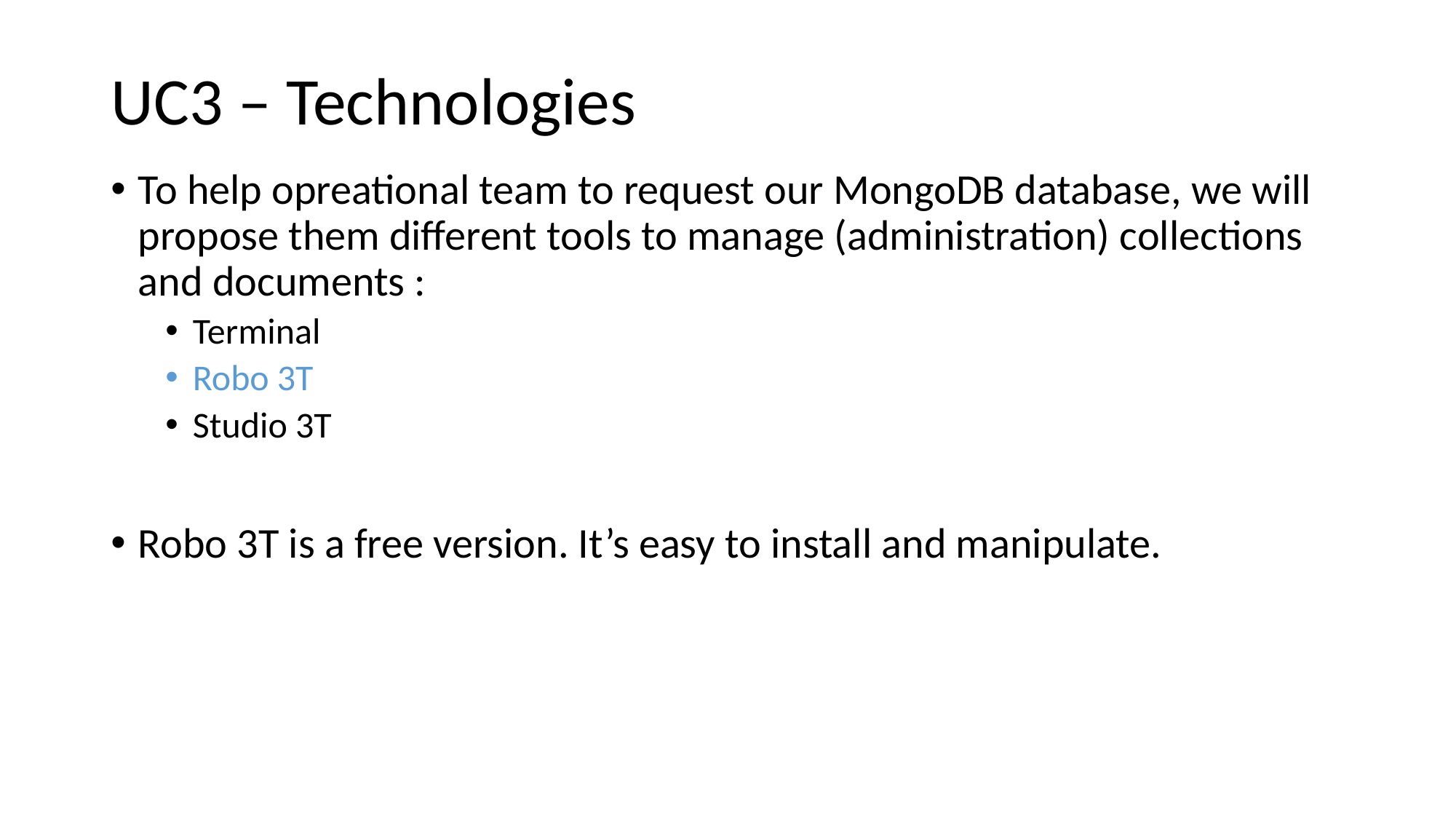

# UC3 – Technologies
To help opreational team to request our MongoDB database, we will propose them different tools to manage (administration) collections and documents :
Terminal
Robo 3T
Studio 3T

Robo 3T is a free version. It’s easy to install and manipulate.